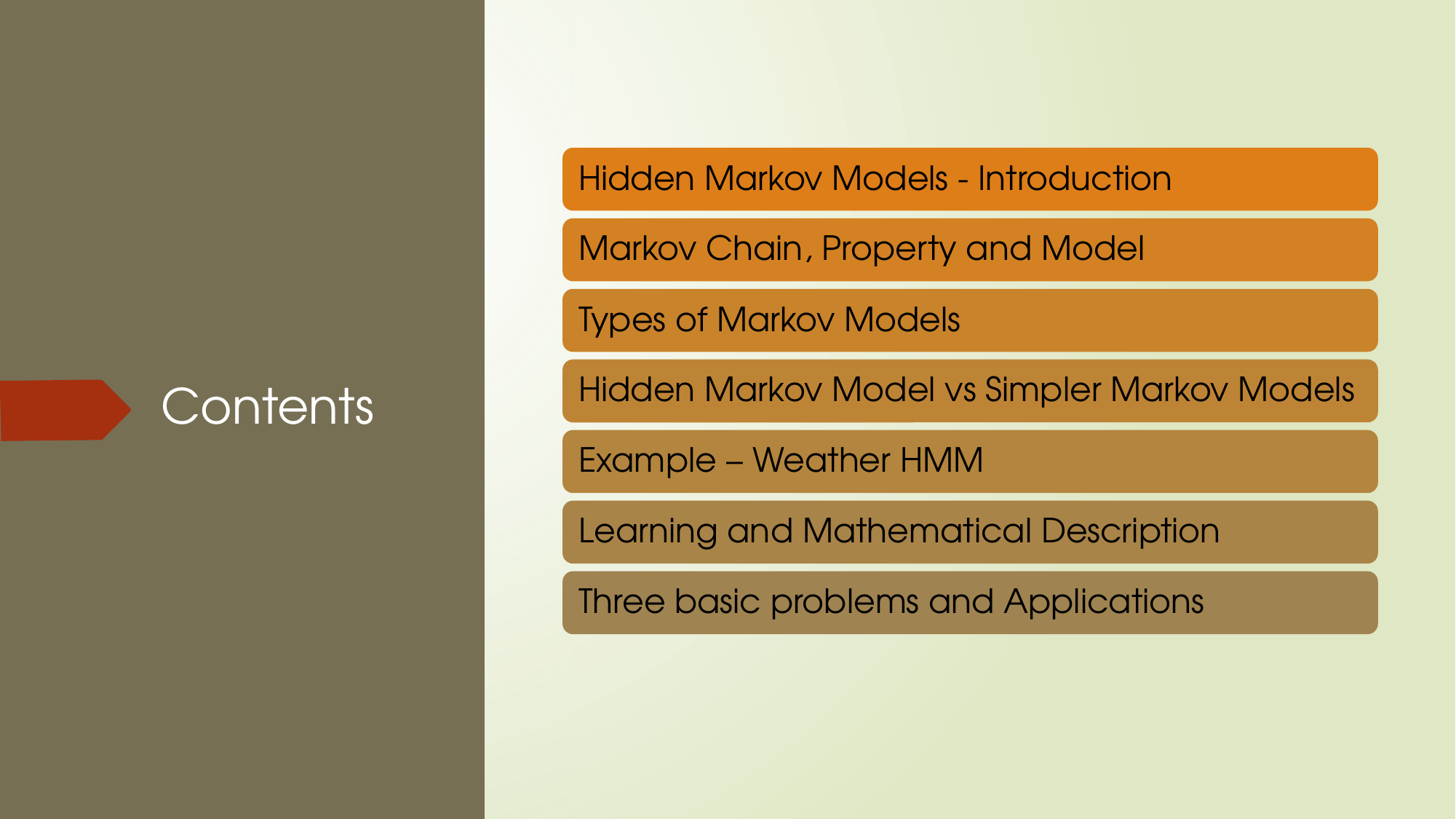

Hidden Markov Models - Introduction
Markov Chain, Property and Model
Types of Markov Models
Hidden Markov Model vs Simpler Markov Models
Example – Weather HMM
Learning and Mathematical Description
Three basic problems and Applications
# Contents